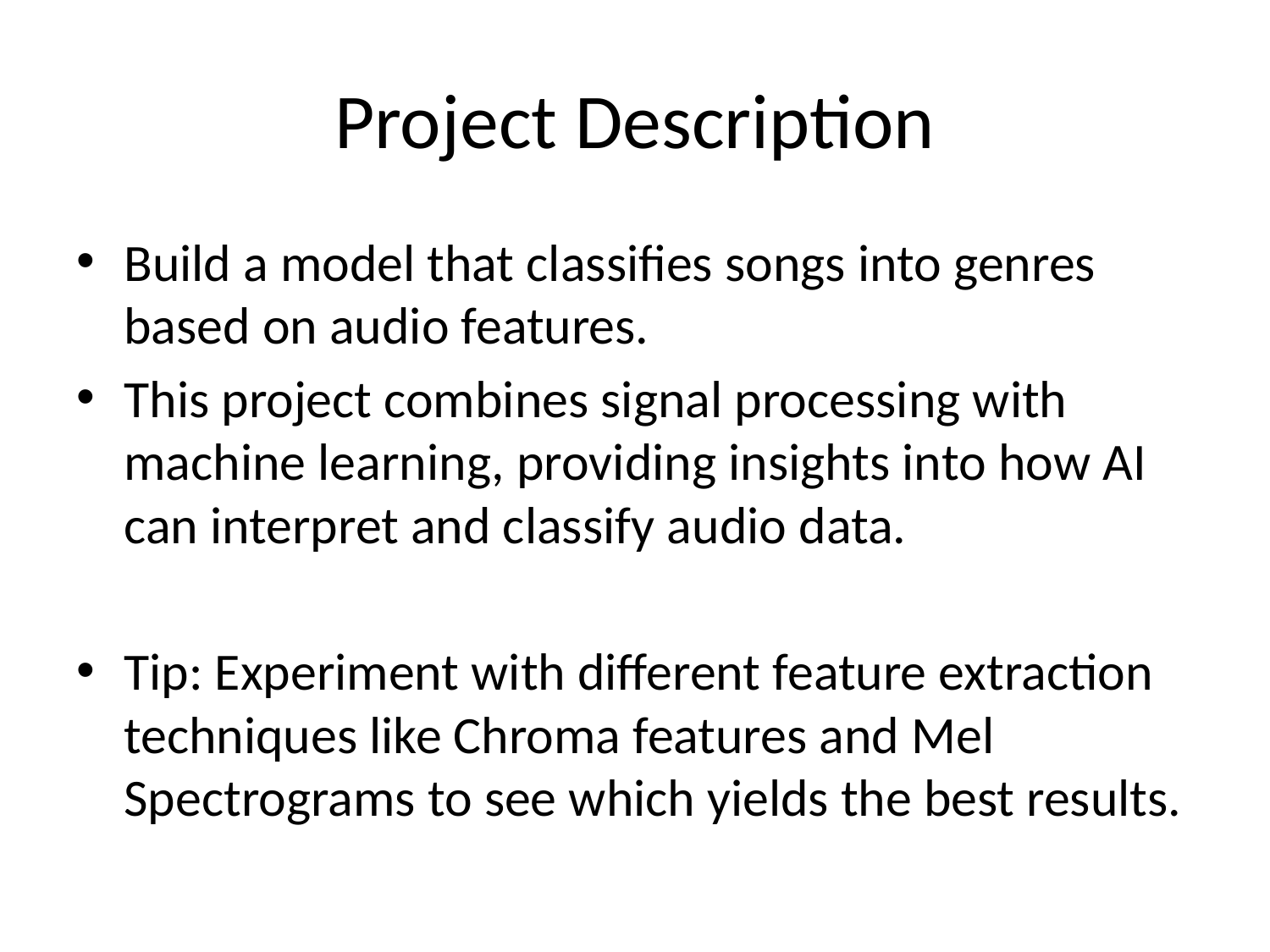

# Project Description
Build a model that classifies songs into genres based on audio features.
This project combines signal processing with machine learning, providing insights into how AI can interpret and classify audio data.

Tip: Experiment with different feature extraction techniques like Chroma features and Mel Spectrograms to see which yields the best results.